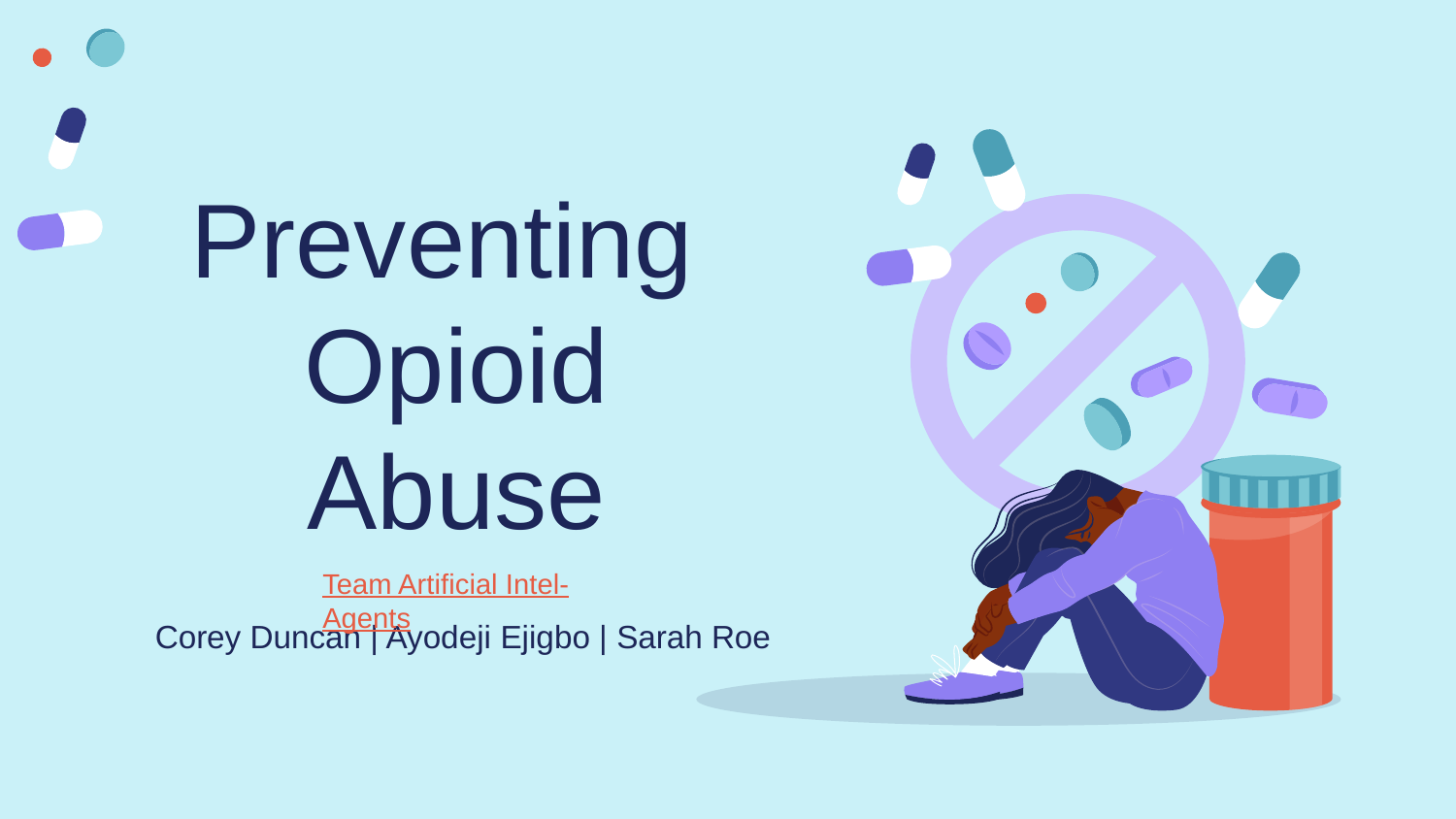

# Preventing
Opioid
Abuse

Team Artificial Intel-Agents
Corey Duncan | Ayodeji Ejigbo | Sarah Roe